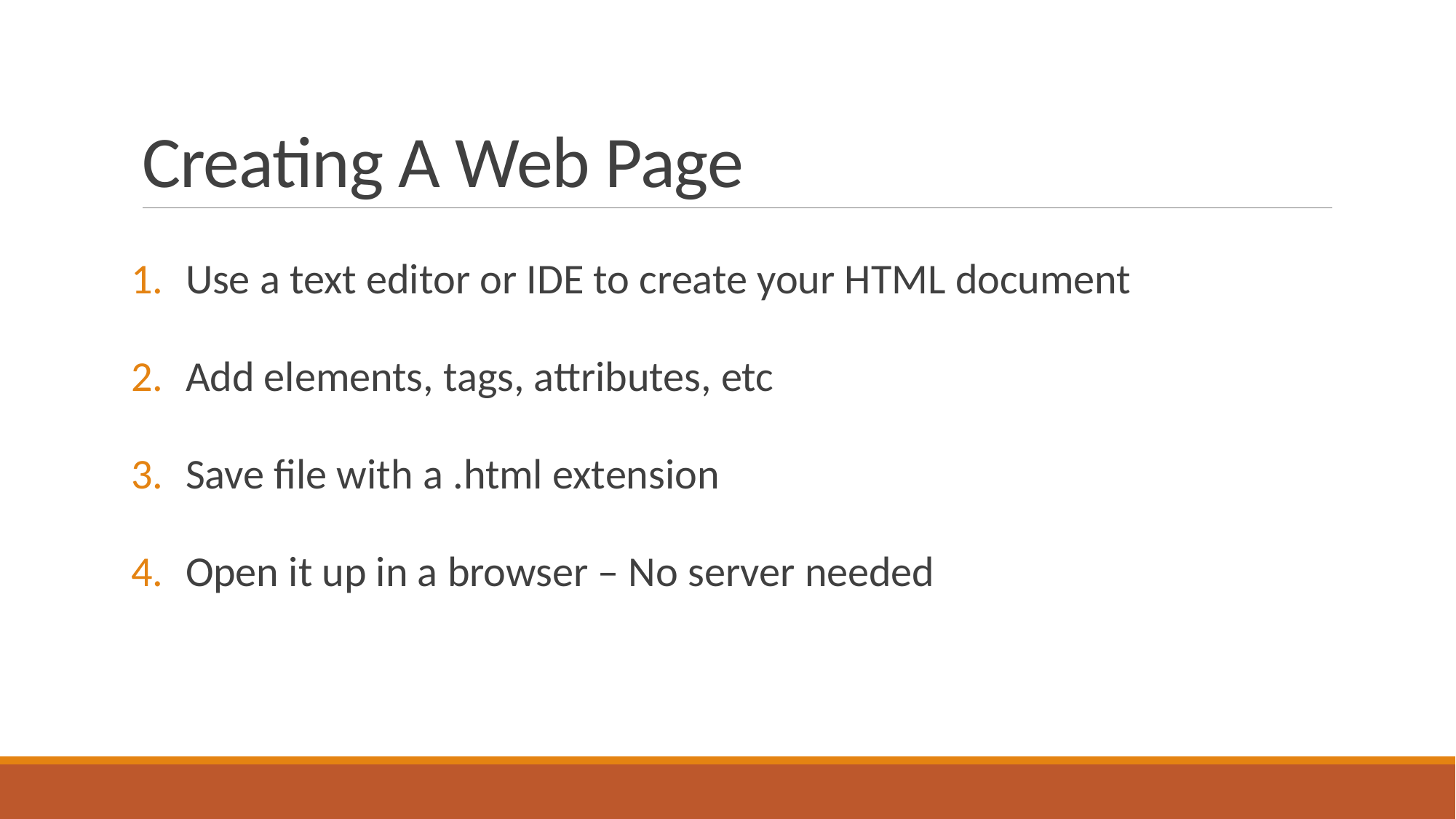

# Creating A Web Page
Use a text editor or IDE to create your HTML document
Add elements, tags, attributes, etc
Save file with a .html extension
Open it up in a browser – No server needed